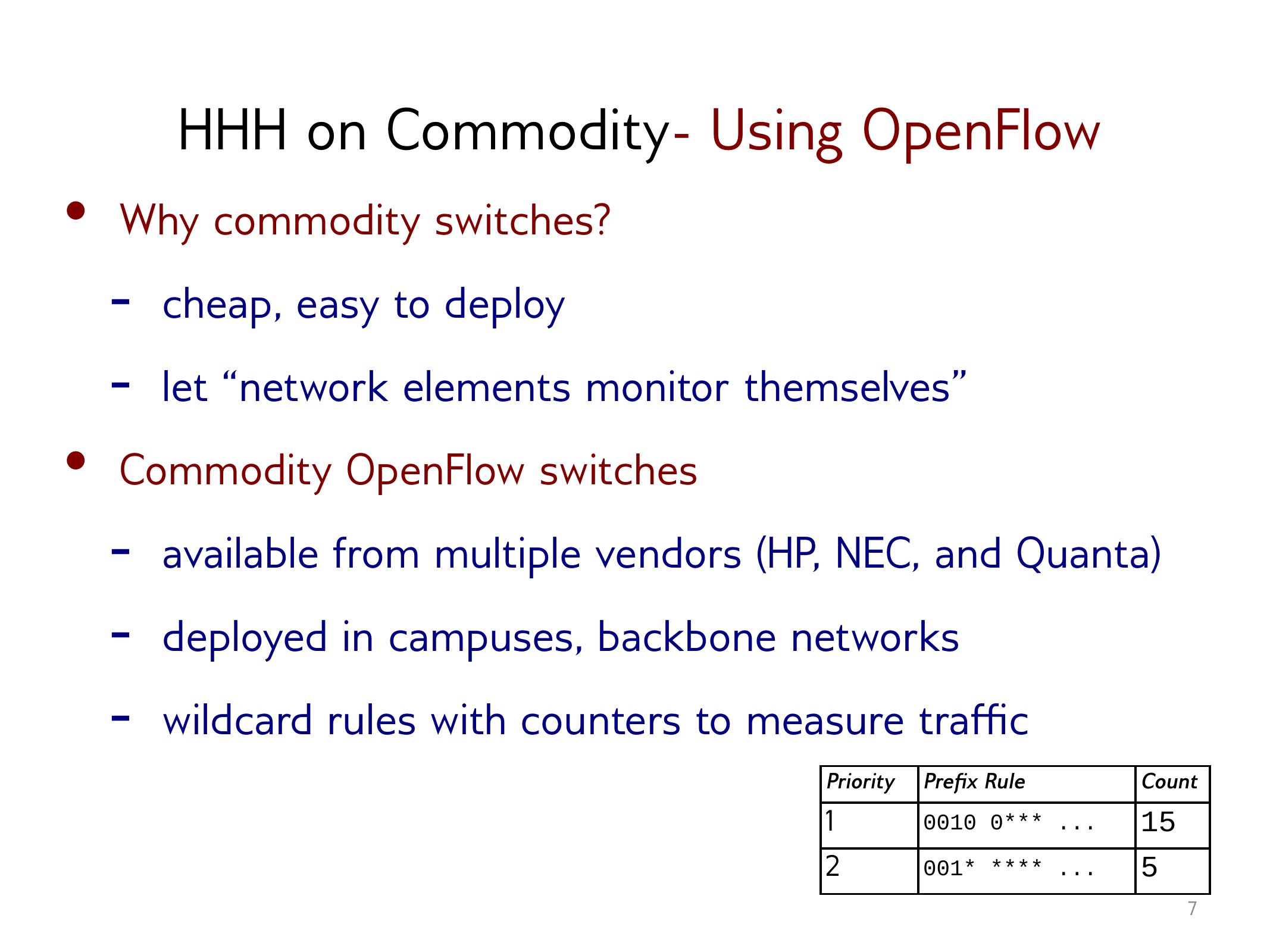

HHH on Commodity- Using OpenFlow

Why commodity switches?
cheap, easy to deploy
let “network elements monitor themselves”
Commodity OpenFlow switches
available from multiple vendors (HP, NEC, and Quanta)
deployed in campuses, backbone networks
wildcard rules with counters to measure traffic
| Priority | Prefix Rule | Count |
| --- | --- | --- |
| 1 | 0010 0\*\*\* ... | 15 |
| 2 | 001\* \*\*\*\* ... | 5 |
7